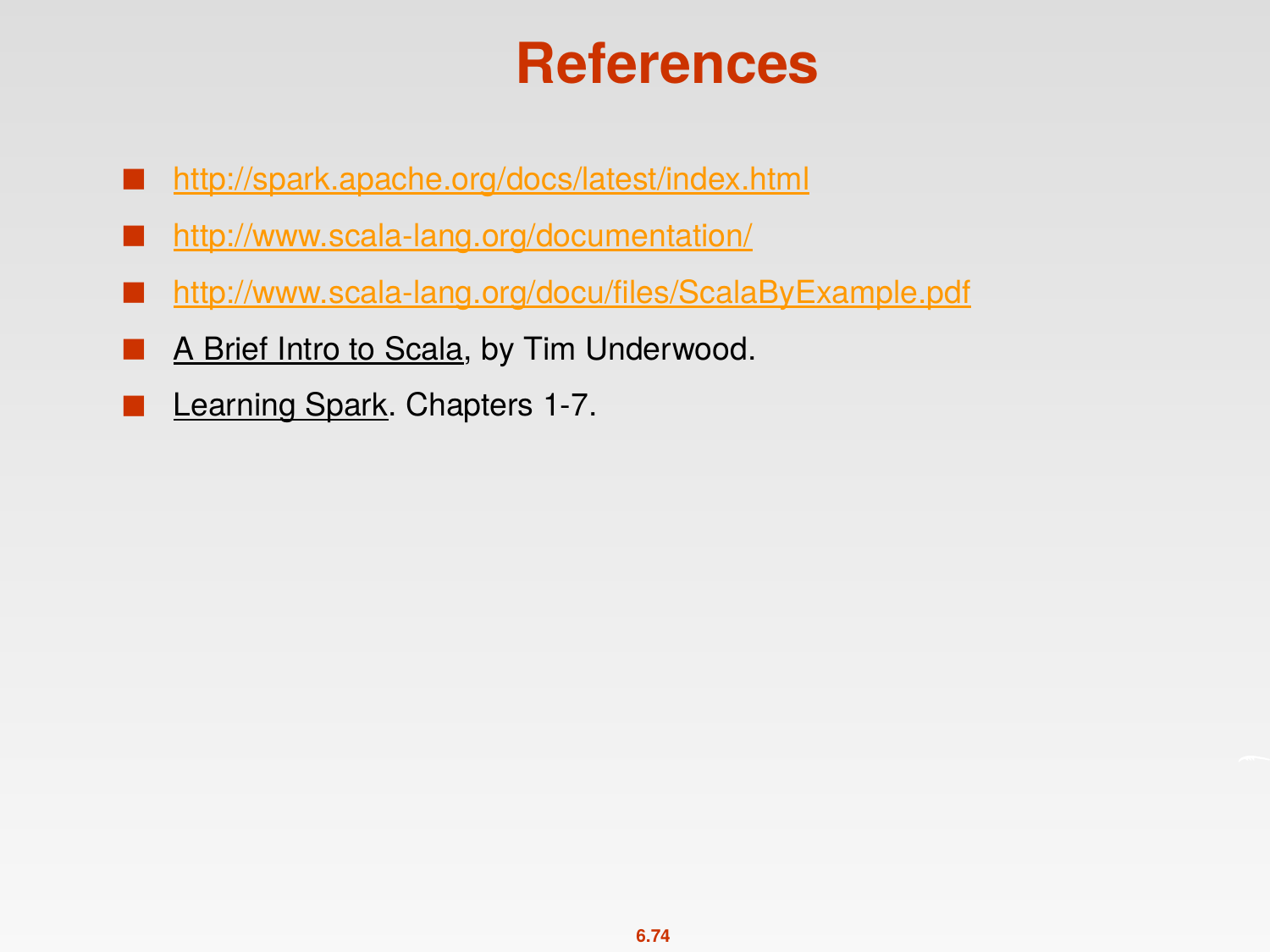

# References
http://spark.apache.org/docs/latest/index.html
http://www.scala-lang.org/documentation/
http://www.scala-lang.org/docu/files/ScalaByExample.pdf
A Brief Intro to Scala, by Tim Underwood.
Learning Spark. Chapters 1-7.